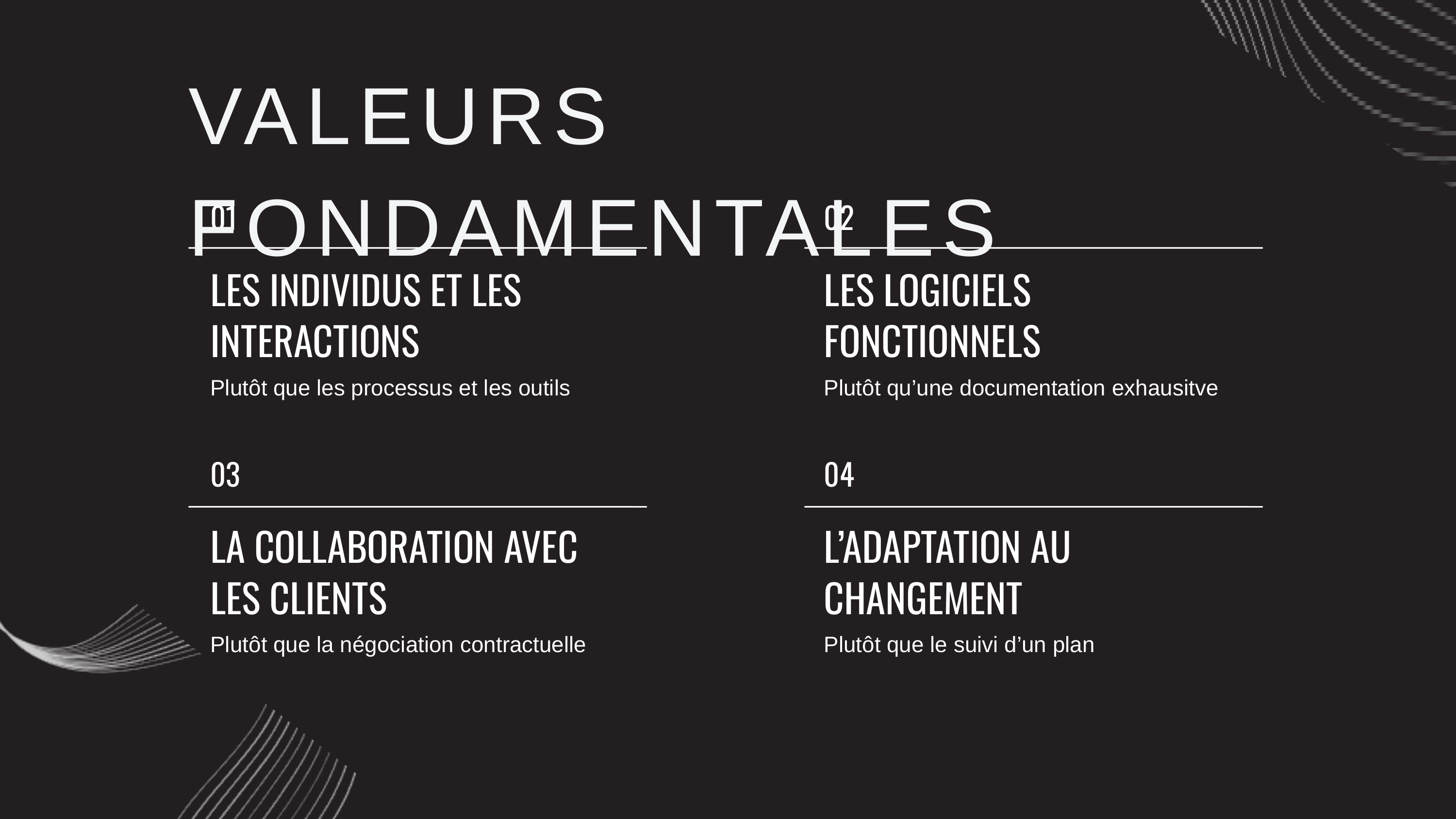

VALEURS FONDAMENTALES
01
02

LES INDIVIDUS ET LES INTERACTIONS
LES LOGICIELS FONCTIONNELS
Plutôt que les processus et les outils
Plutôt qu’une documentation exhausitve
03
04

LA COLLABORATION AVEC LES CLIENTS
L’ADAPTATION AU CHANGEMENT
Plutôt que la négociation contractuelle
Plutôt que le suivi d’un plan